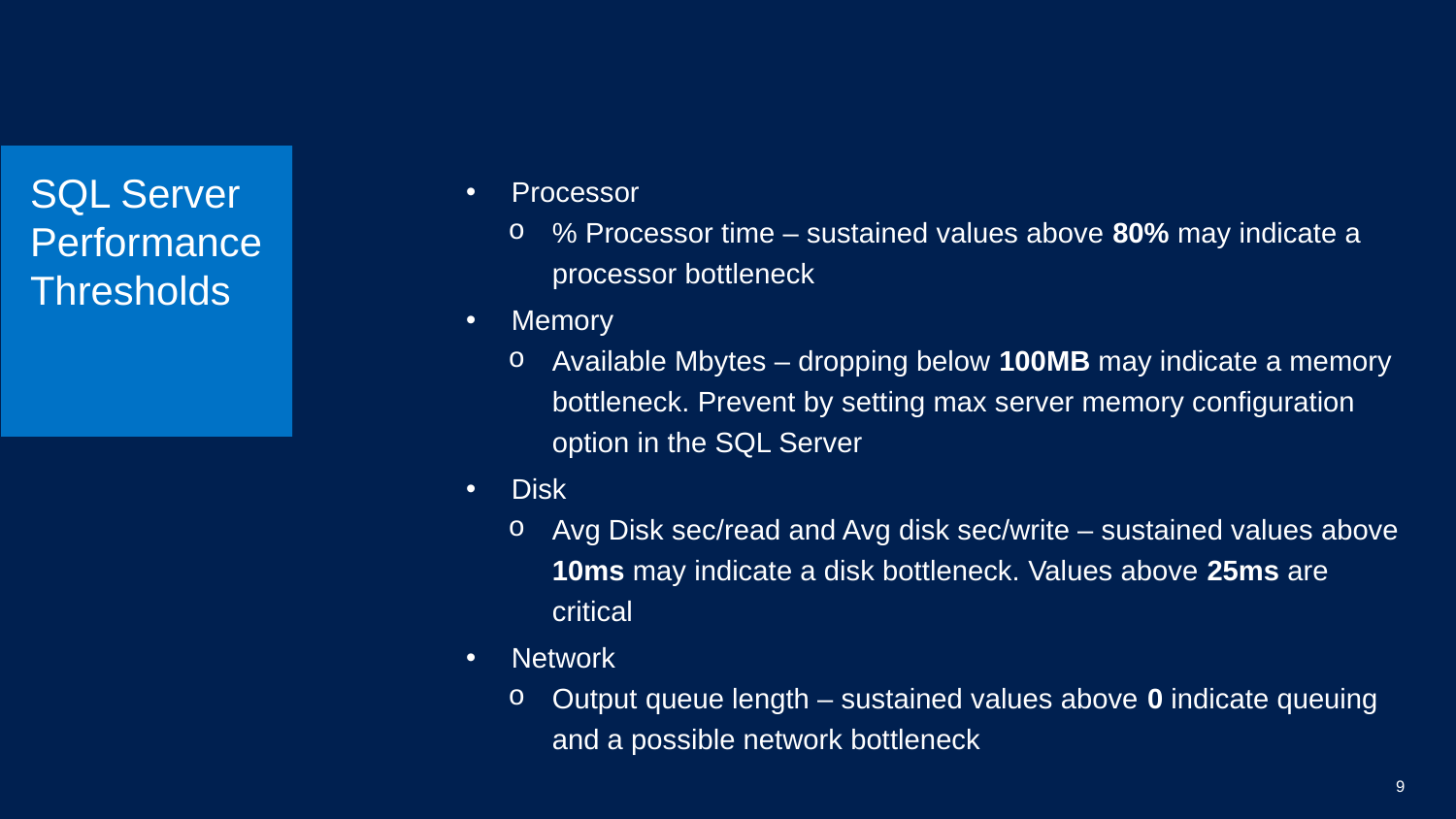

# SQL Server Performance Thresholds
Processor
% Processor time – sustained values above 80% may indicate a processor bottleneck
Memory
Available Mbytes – dropping below 100MB may indicate a memory bottleneck. Prevent by setting max server memory configuration option in the SQL Server
Disk
Avg Disk sec/read and Avg disk sec/write – sustained values above 10ms may indicate a disk bottleneck. Values above 25ms are critical
Network
Output queue length – sustained values above 0 indicate queuing and a possible network bottleneck

9